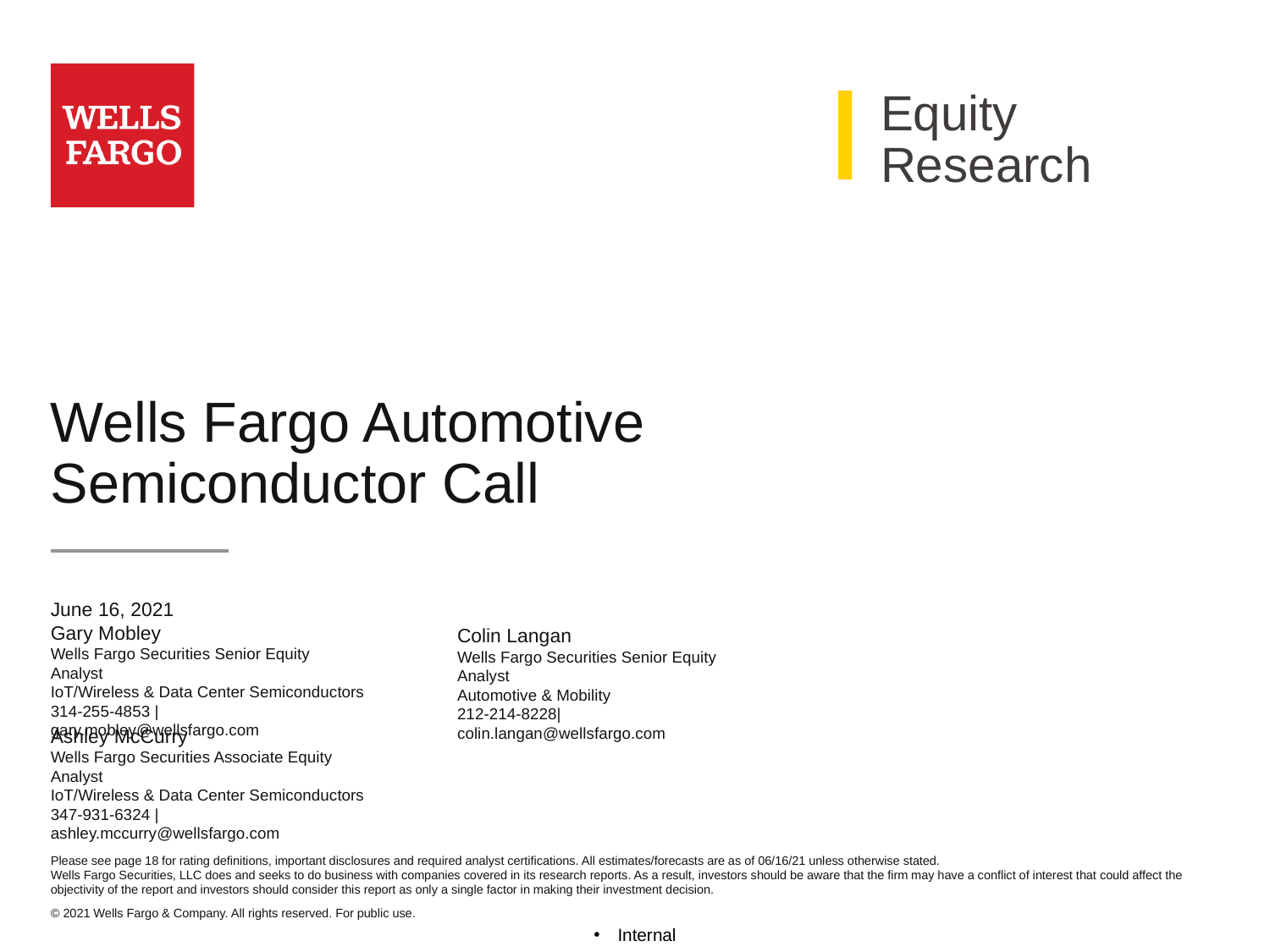

# Wells Fargo Automotive Semiconductor Call
June 16, 2021
Gary Mobley
Wells Fargo Securities Senior Equity Analyst
IoT/Wireless & Data Center Semiconductors
314-255-4853 | gary.mobley@wellsfargo.com
Colin Langan
Wells Fargo Securities Senior Equity Analyst
Automotive & Mobility
212-214-8228| colin.langan@wellsfargo.com
Ashley McCurry
Wells Fargo Securities Associate Equity Analyst
IoT/Wireless & Data Center Semiconductors
347-931-6324 | ashley.mccurry@wellsfargo.com
Please see page 18 for rating definitions, important disclosures and required analyst certifications. All estimates/forecasts are as of 06/16/21 unless otherwise stated.
Wells Fargo Securities, LLC does and seeks to do business with companies covered in its research reports. As a result, investors should be aware that the firm may have a conflict of interest that could affect the objectivity of the report and investors should consider this report as only a single factor in making their investment decision.